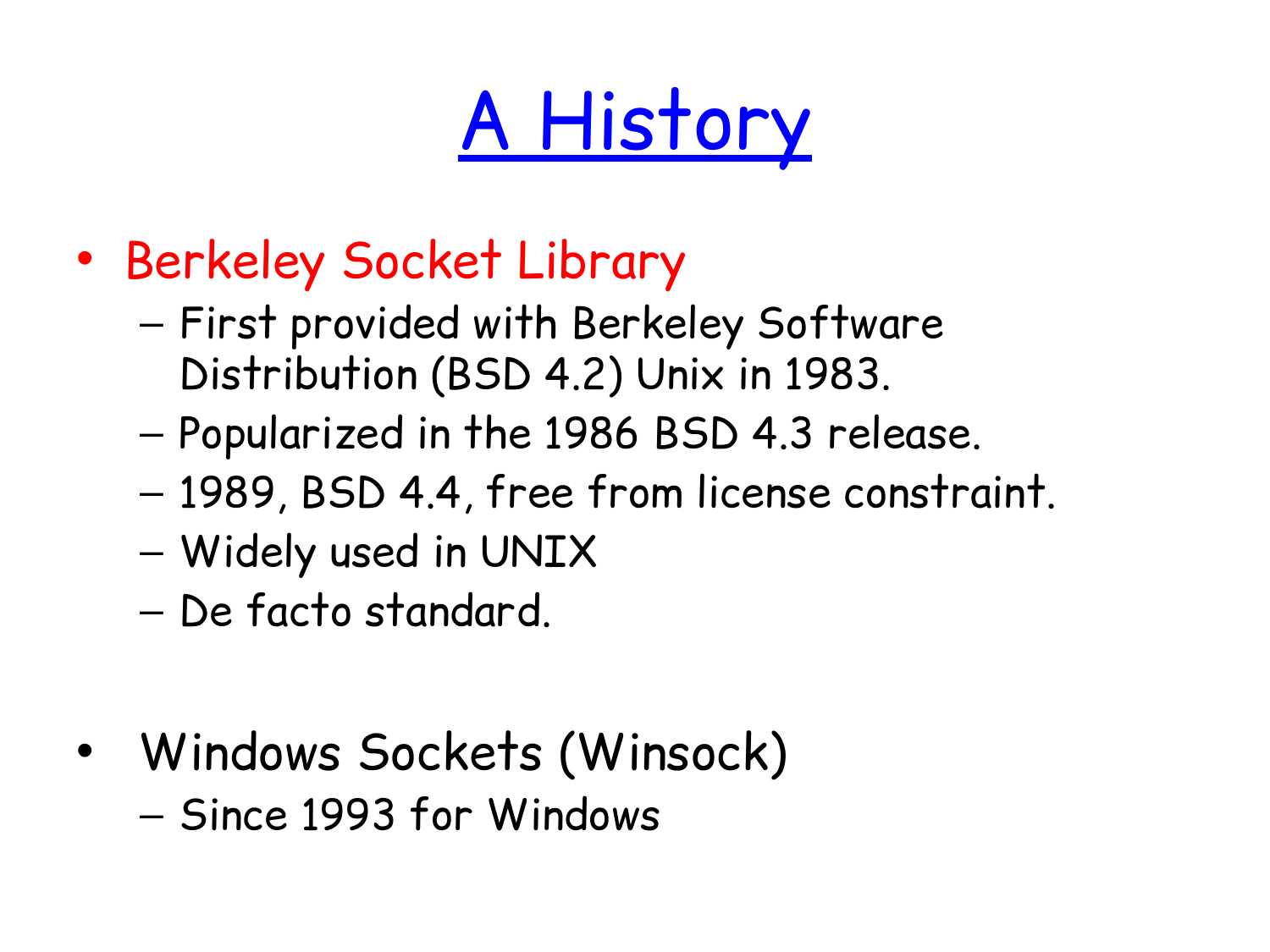

# A History
Berkeley Socket Library
First provided with Berkeley Software Distribution (BSD 4.2) Unix in 1983.
Popularized in the 1986 BSD 4.3 release.
1989, BSD 4.4, free from license constraint.
Widely used in UNIX
De facto standard.

 Windows Sockets (Winsock)
Since 1993 for Windows